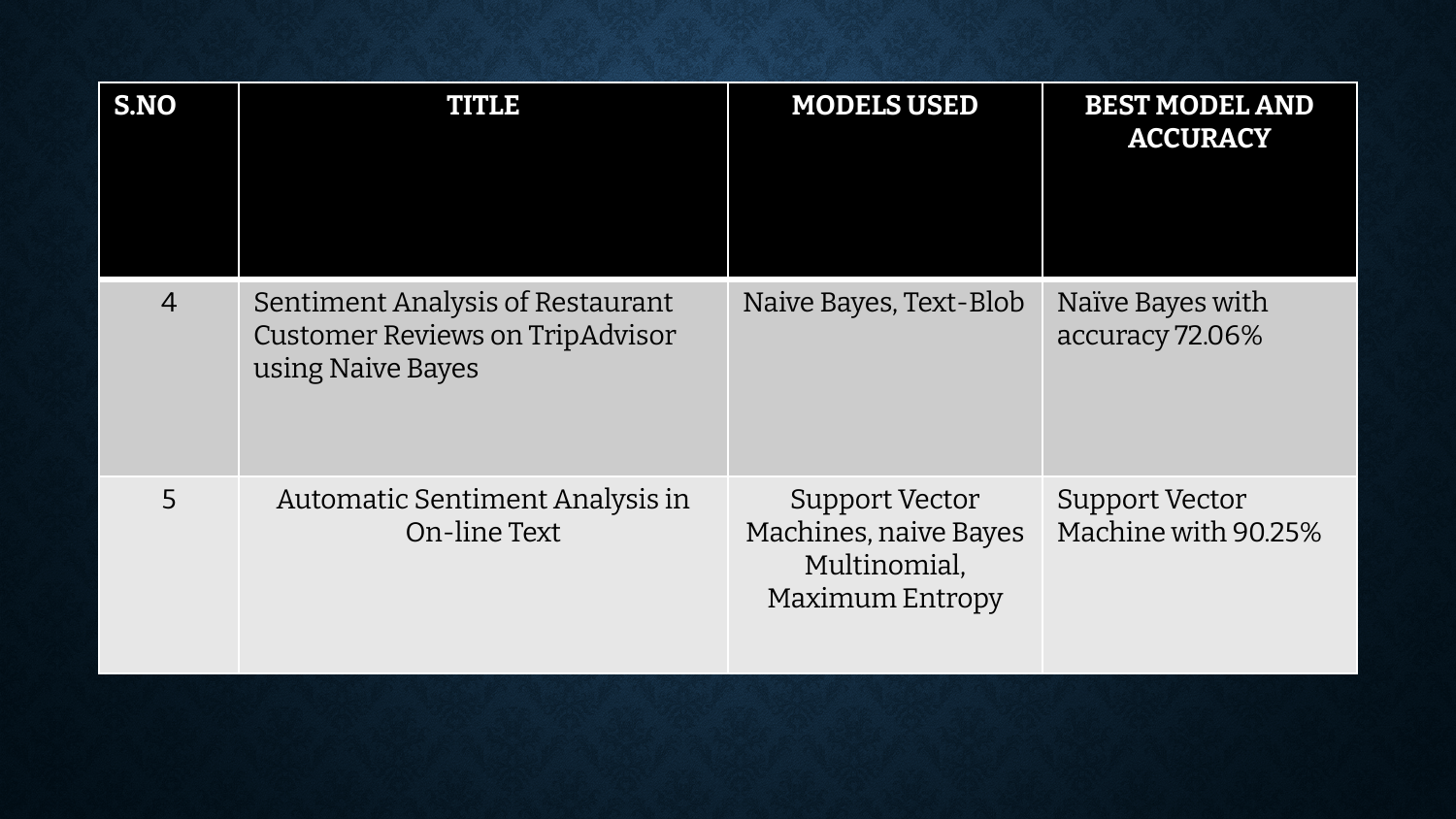

| S.NO | TITLE | MODELS USED | BEST MODEL AND ACCURACY |
| --- | --- | --- | --- |
| 4 | Sentiment Analysis of Restaurant Customer Reviews on TripAdvisor using Naive Bayes | Naive Bayes, Text-Blob | Naïve Bayes with accuracy 72.06% |
| 5 | Automatic Sentiment Analysis in On-line Text | Support Vector Machines, naive Bayes Multinomial, Maximum Entropy | Support Vector Machine with 90.25% |